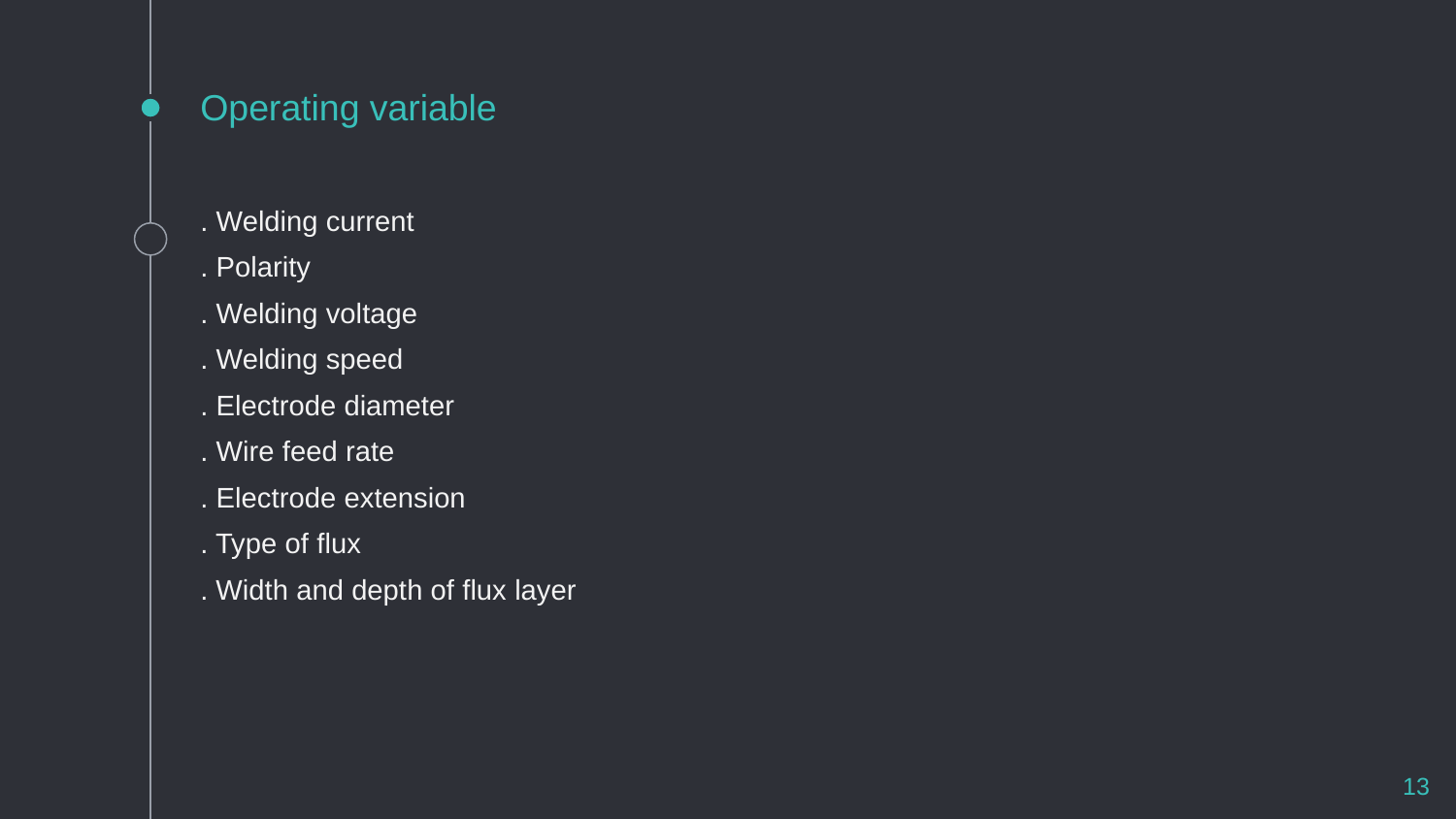

# Operating variable

. Welding current
. Polarity
. Welding voltage
. Welding speed
. Electrode diameter
. Wire feed rate
. Electrode extension
. Type of flux
. Width and depth of flux layer
13